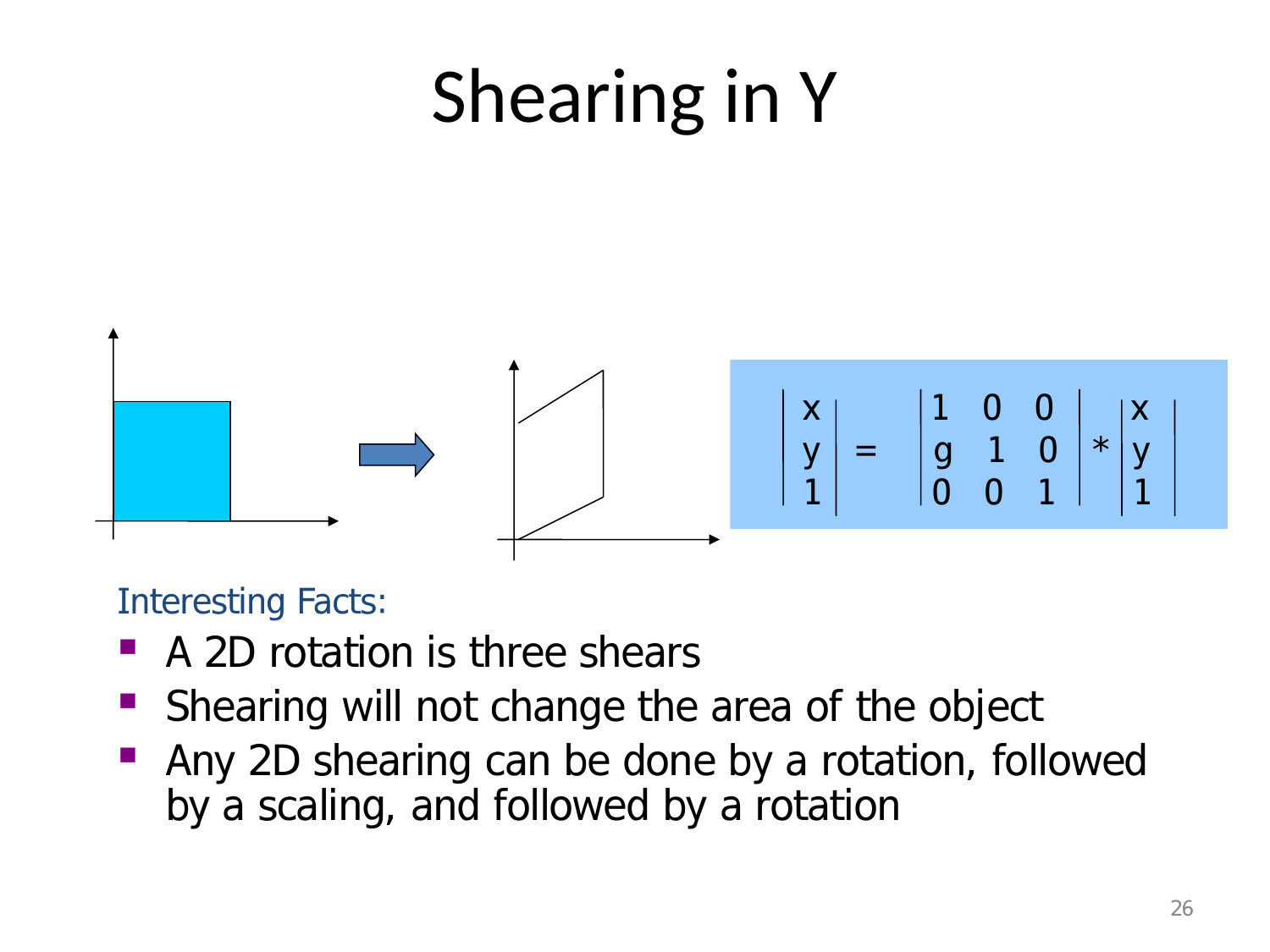

Shearing in Y

x          1   0   0       x
y   =     g   1   0   *  y
1          0   0   1       1

Interesting Facts:
A 2D rotation is three shears
Shearing will not change the area of the object
Any 2D shearing can be done by a rotation, followed by a scaling, and followed by a rotation

26